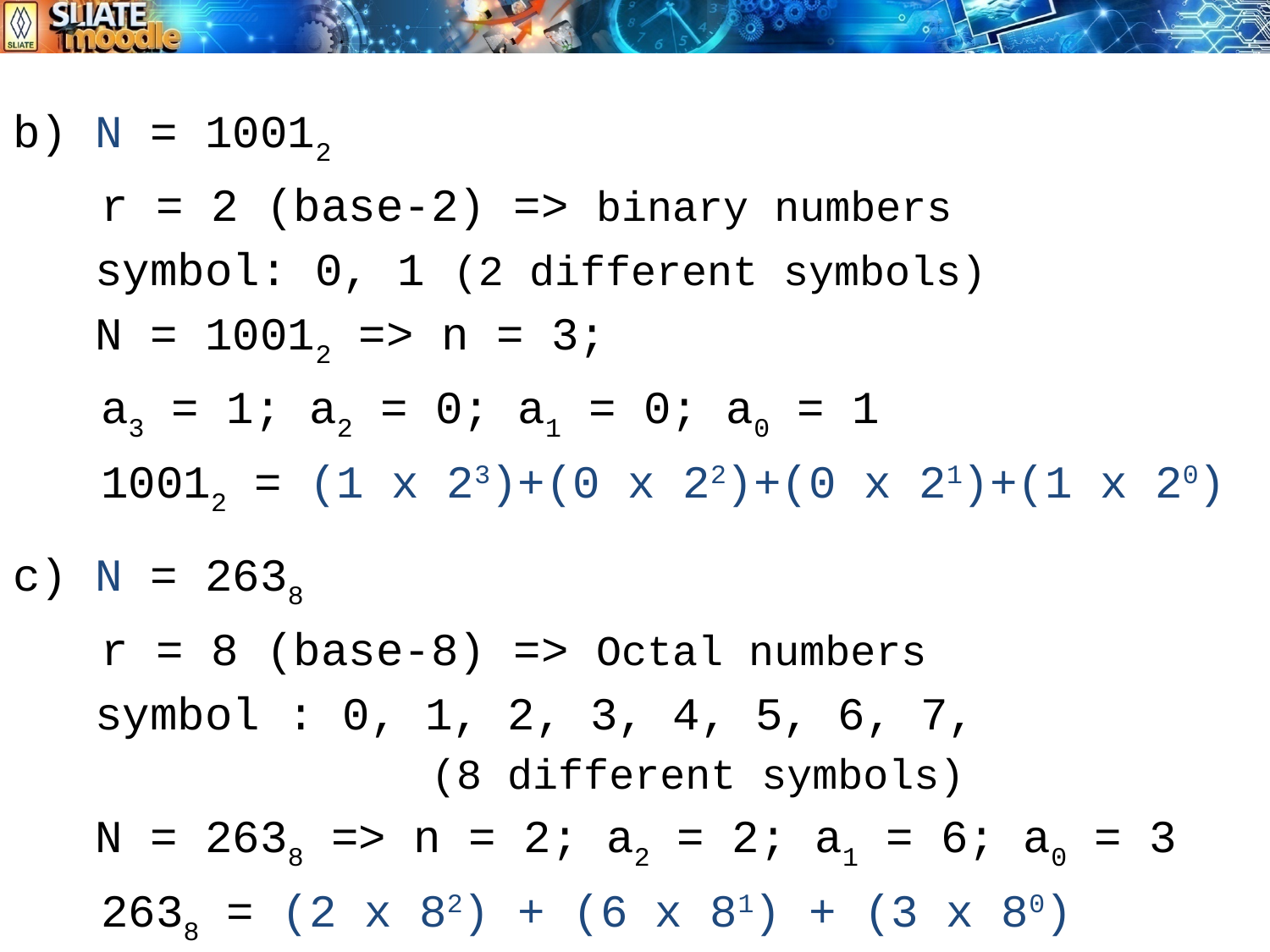

b) N = 10012
	r = 2 (base-2) => binary numbers
   symbol: 0, 1 (2 different symbols)
   N = 10012 => n = 3;
	a3 = 1; a2 = 0; a1 = 0; a0 = 1
 	10012 = (1 x 23)+(0 x 22)+(0 x 21)+(1 x 20)

c) N = 2638
	r = 8 (base-8) => Octal numbers
   symbol : 0, 1, 2, 3, 4, 5, 6, 7,
			   (8 different symbols)
   N = 2638 => n = 2; a2 = 2; a1 = 6; a0 = 3
 	2638 = (2 x 82) + (6 x 81) + (3 x 80)